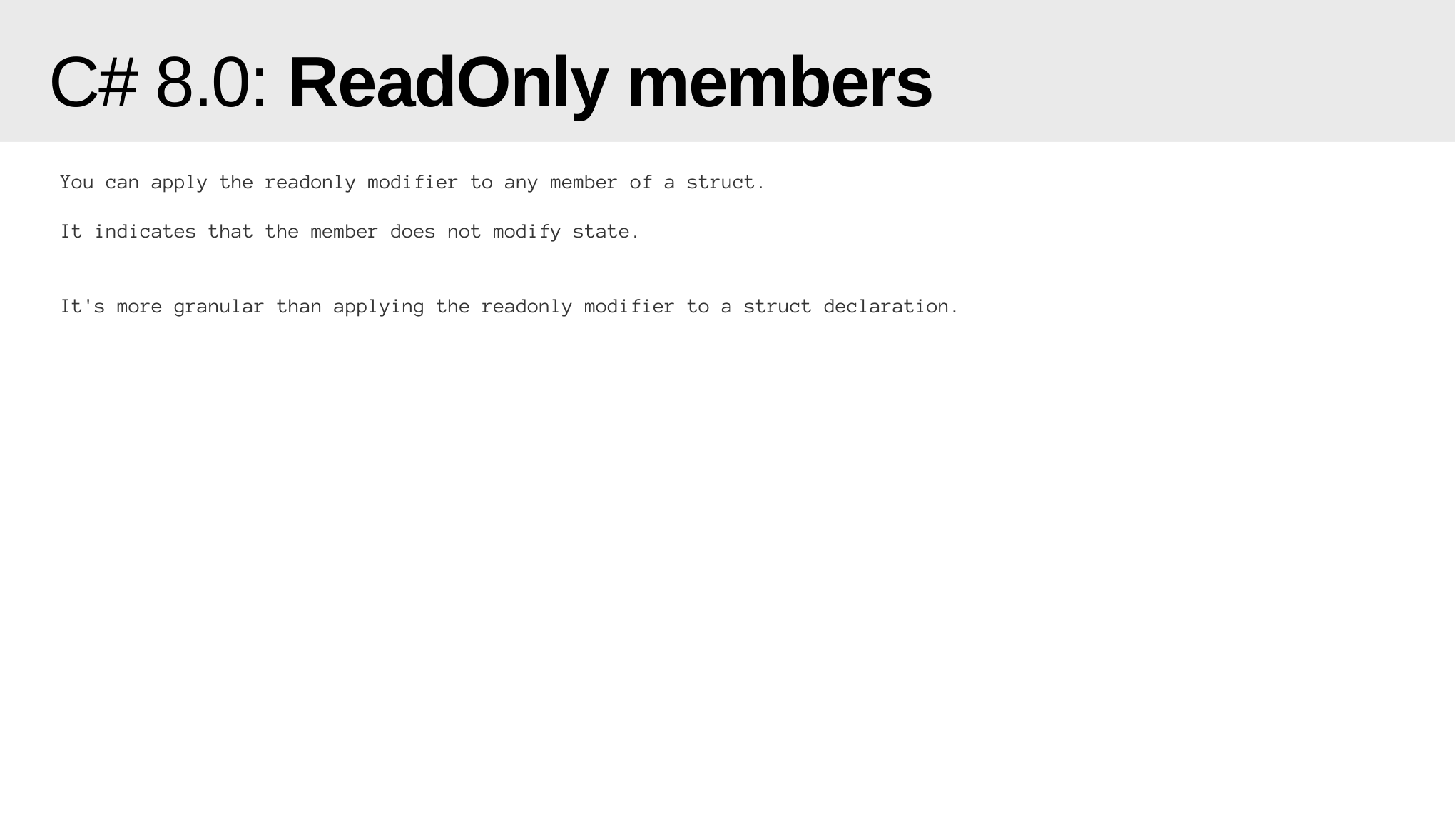

# C# 8.0: ReadOnly members
You can apply the readonly modifier to any member of a struct.

It indicates that the member does not modify state.

It's more granular than applying the readonly modifier to a struct declaration.